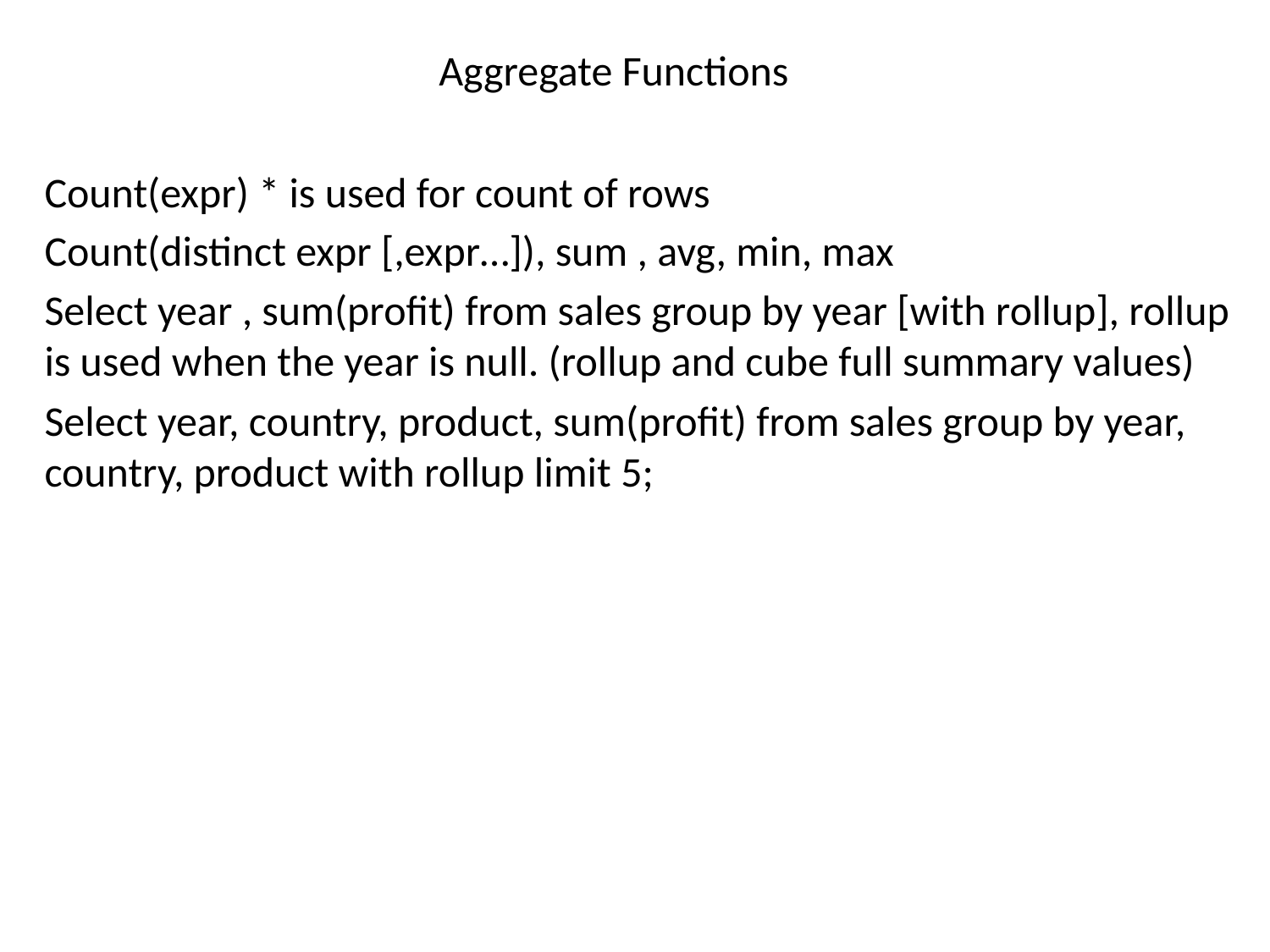

# Aggregate Functions
Count(expr) * is used for count of rows
Count(distinct expr [,expr…]), sum , avg, min, max
Select year , sum(profit) from sales group by year [with rollup], rollup is used when the year is null. (rollup and cube full summary values)
Select year, country, product, sum(profit) from sales group by year, country, product with rollup limit 5;